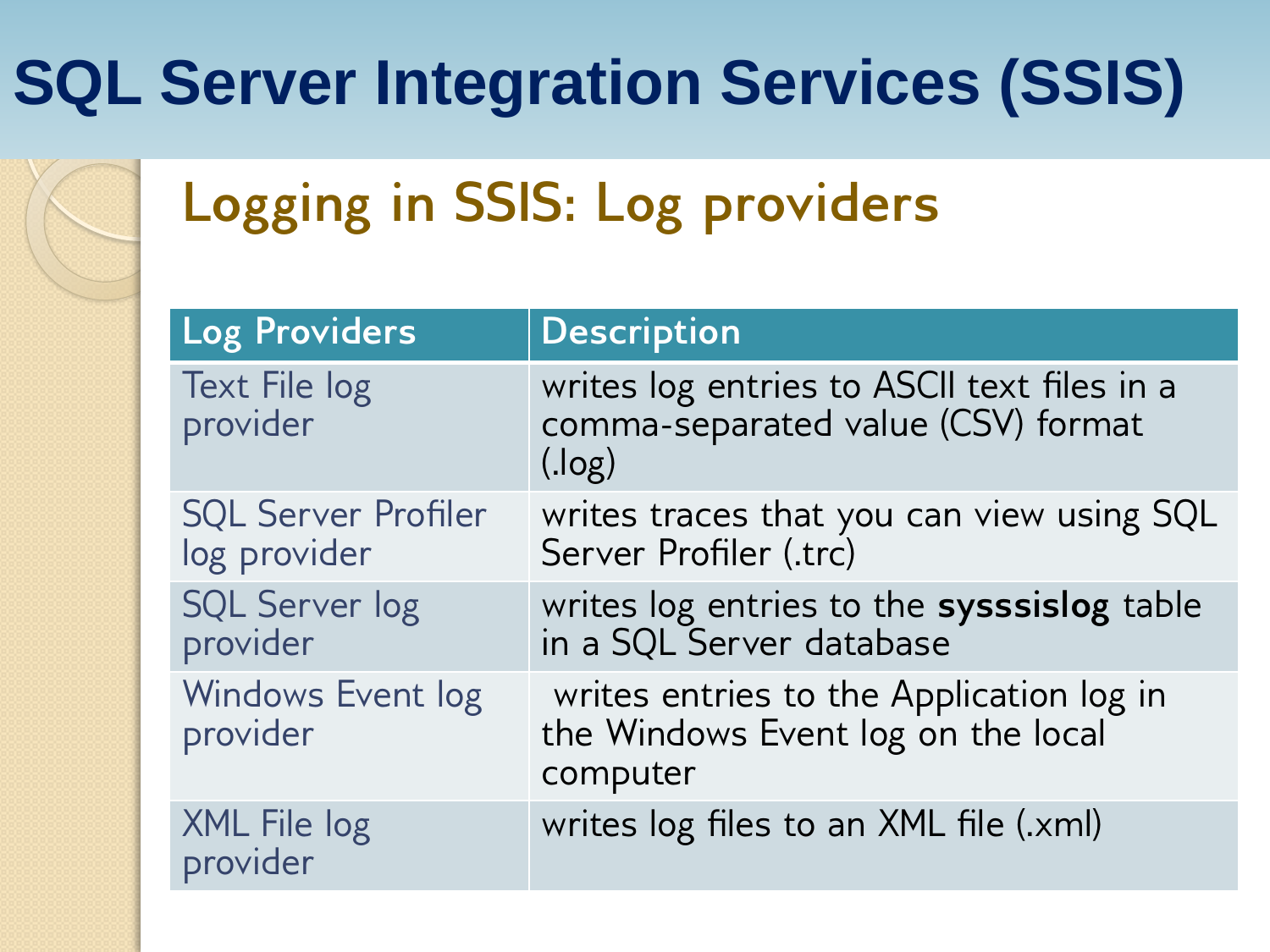

SQL Server Integration Services (SSIS)
Logging in SSIS: Log providers

| Log Providers | Description |
| --- | --- |
| Text File log provider | writes log entries to ASCII text files in a comma-separated value (CSV) format (.log) |
| SQL Server Profiler log provider | writes traces that you can view using SQL Server Profiler (.trc) |
| SQL Server log provider | writes log entries to the sysssislog table in a SQL Server database |
| Windows Event log provider | writes entries to the Application log in the Windows Event log on the local computer |
| XML File log provider | writes log files to an XML file (.xml) |